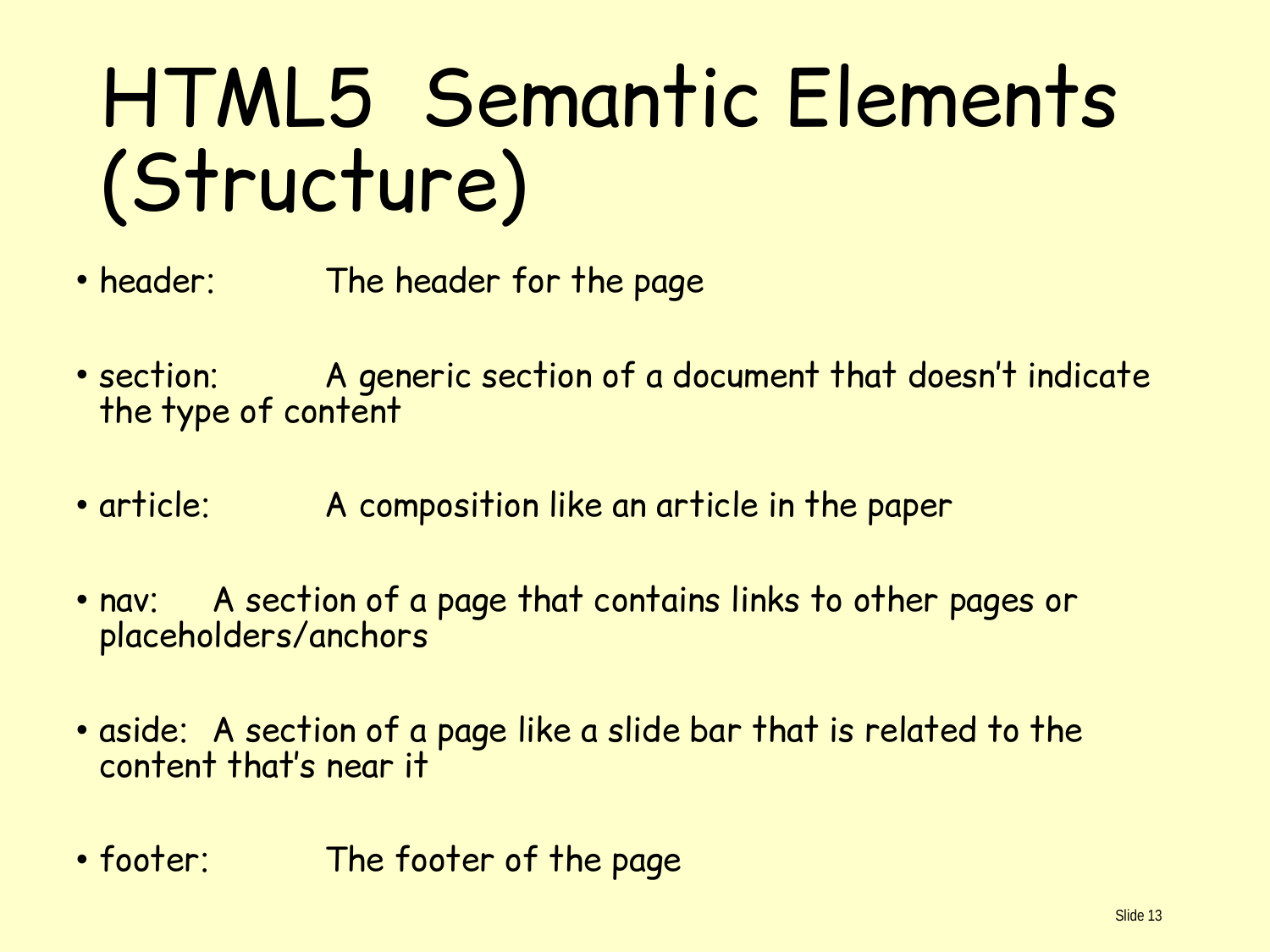

# HTML5  Semantic Elements (Structure)
header: 	The header for the page

section: 	A generic section of a document that doesn’t indicate the type of content

article: 	A composition like an article in the paper

nav: 	A section of a page that contains links to other pages or placeholders/anchors

aside: 	A section of a page like a slide bar that is related to the content that’s near it

footer: 	The footer of the page

Slide 13